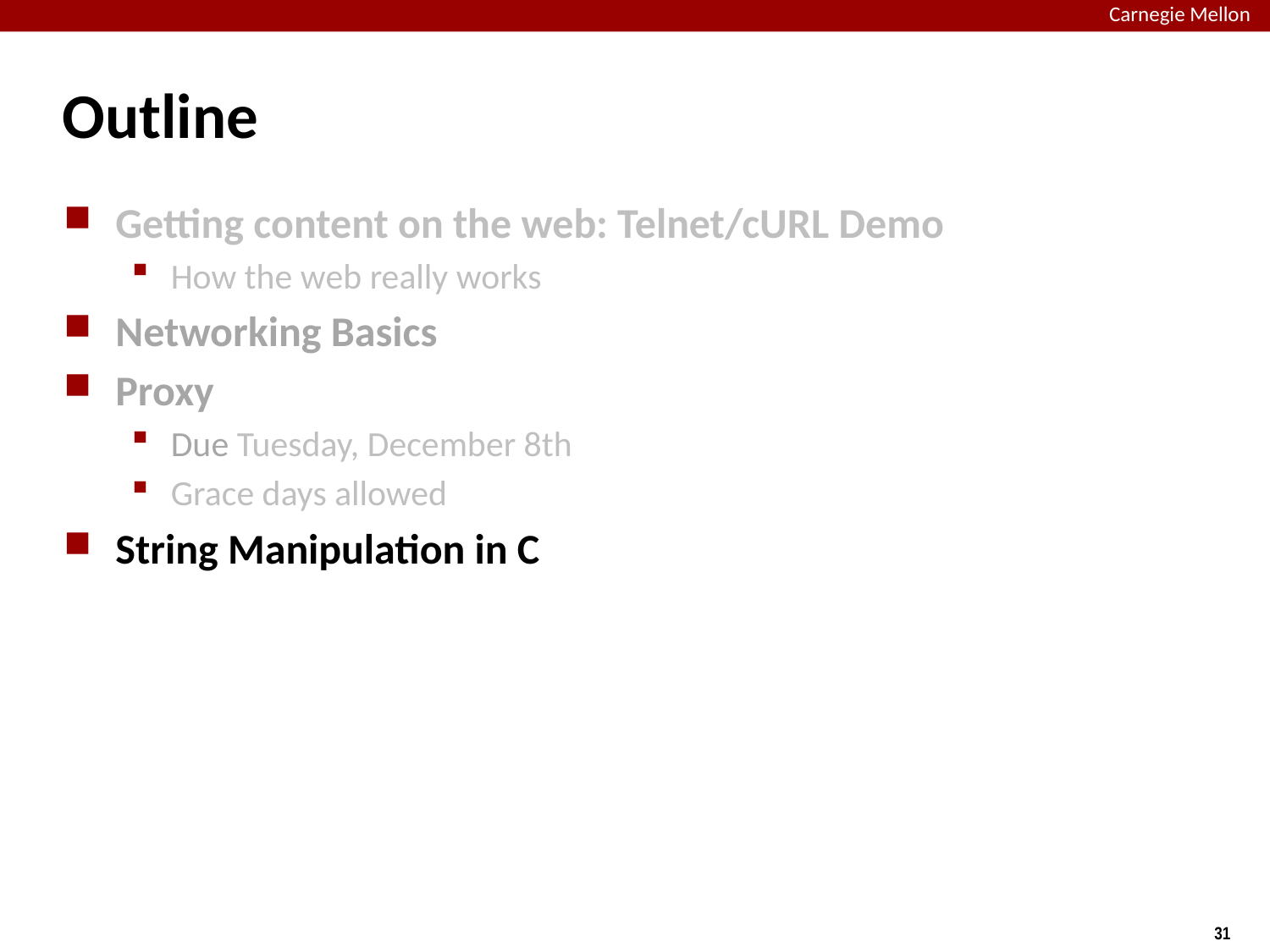

# Outline
Getting content on the web: Telnet/cURL Demo
How the web really works
Networking Basics
Proxy
Due Tuesday, December 8th
Grace days allowed
String Manipulation in C